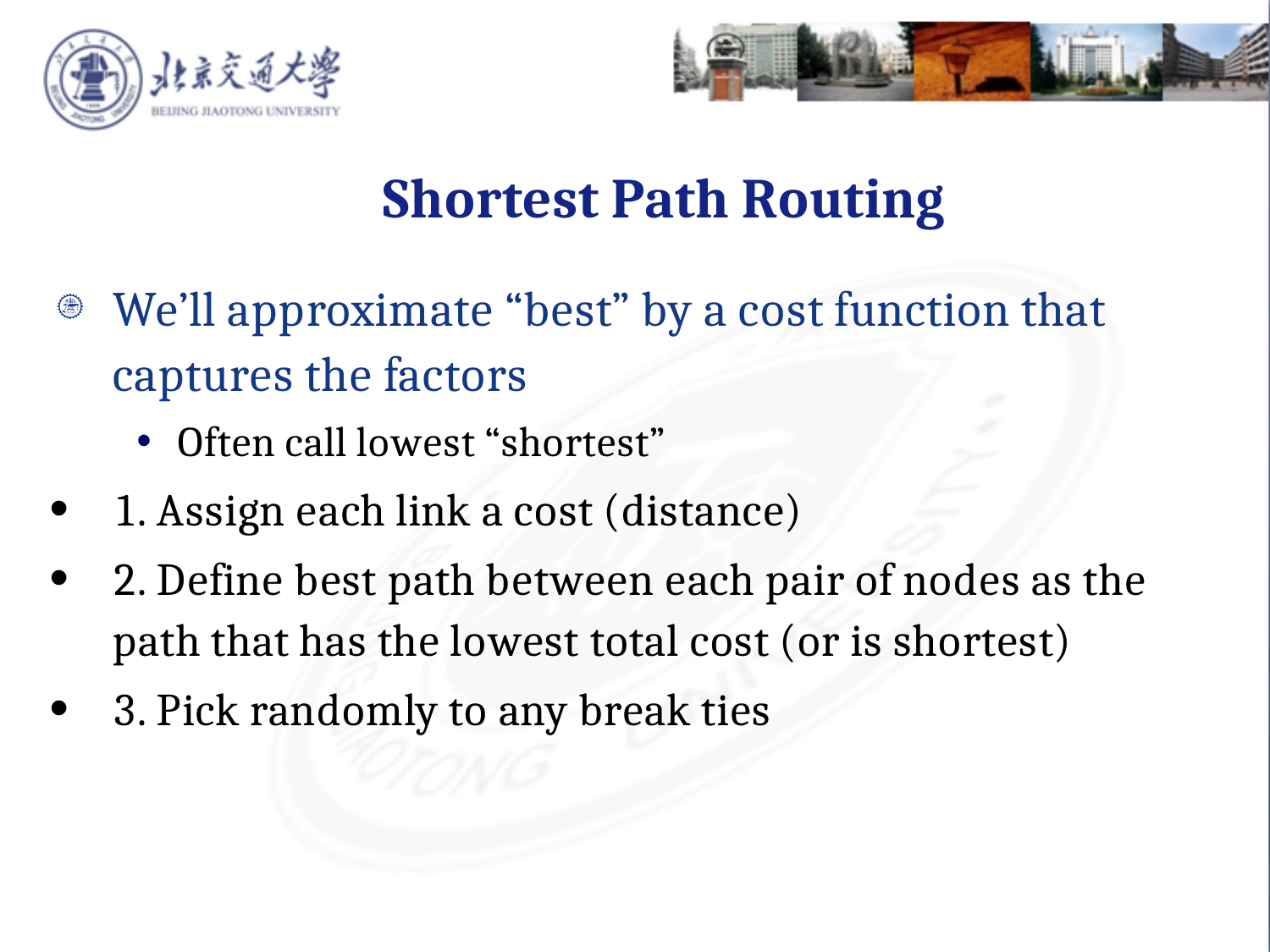

Shortest Path Routing
We’ll approximate “best” by a cost function that captures the factors
Often call lowest “shortest”
1. Assign each link a cost (distance)
2. Define best path between each pair of nodes as the path that has the lowest total cost (or is shortest)
3. Pick randomly to any break ties